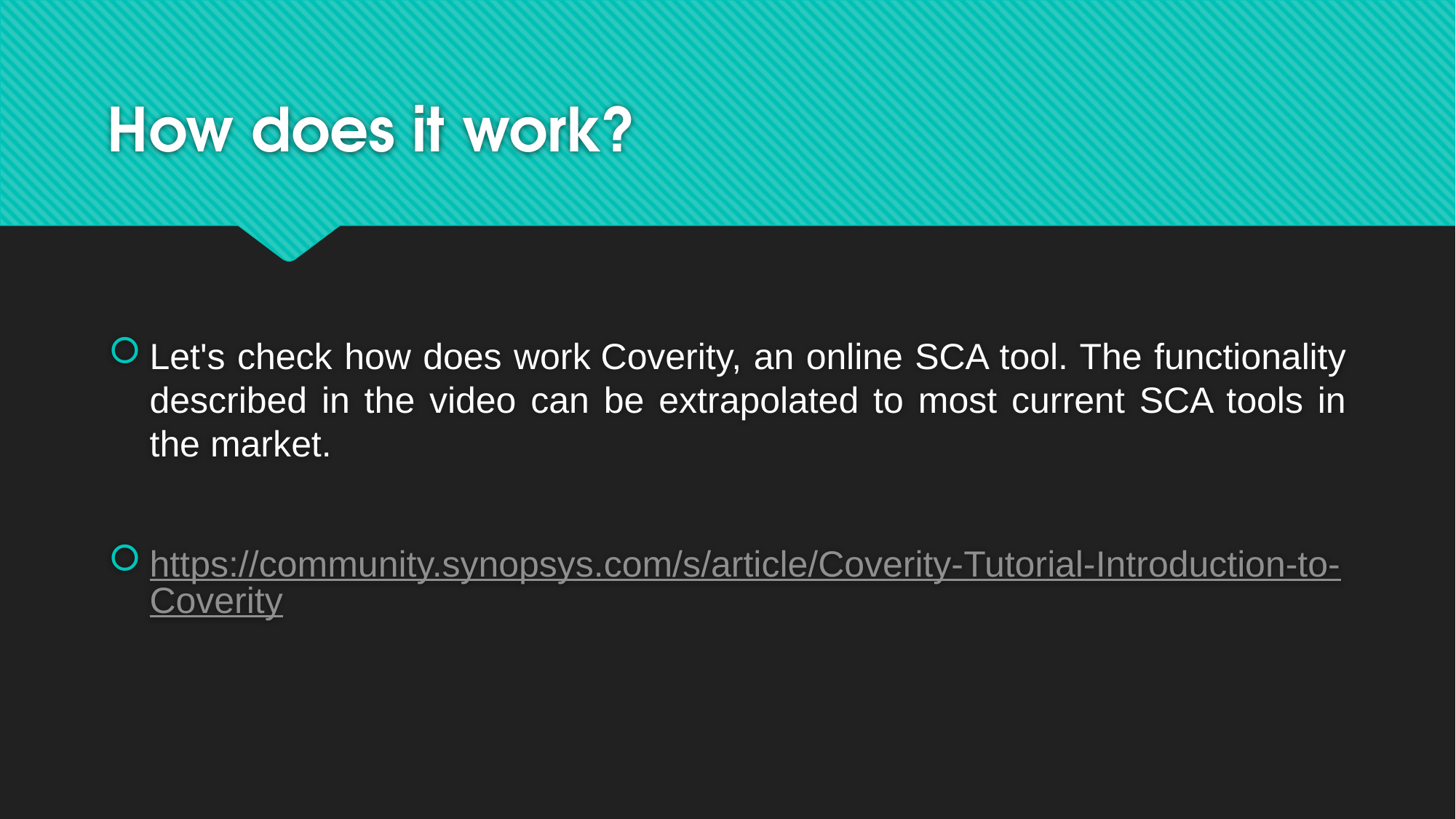

# How does it work?
Let's check how does work Coverity, an online SCA tool. The functionality described in the video can be extrapolated to most current SCA tools in the market.

https://community.synopsys.com/s/article/Coverity-Tutorial-Introduction-to-Coverity